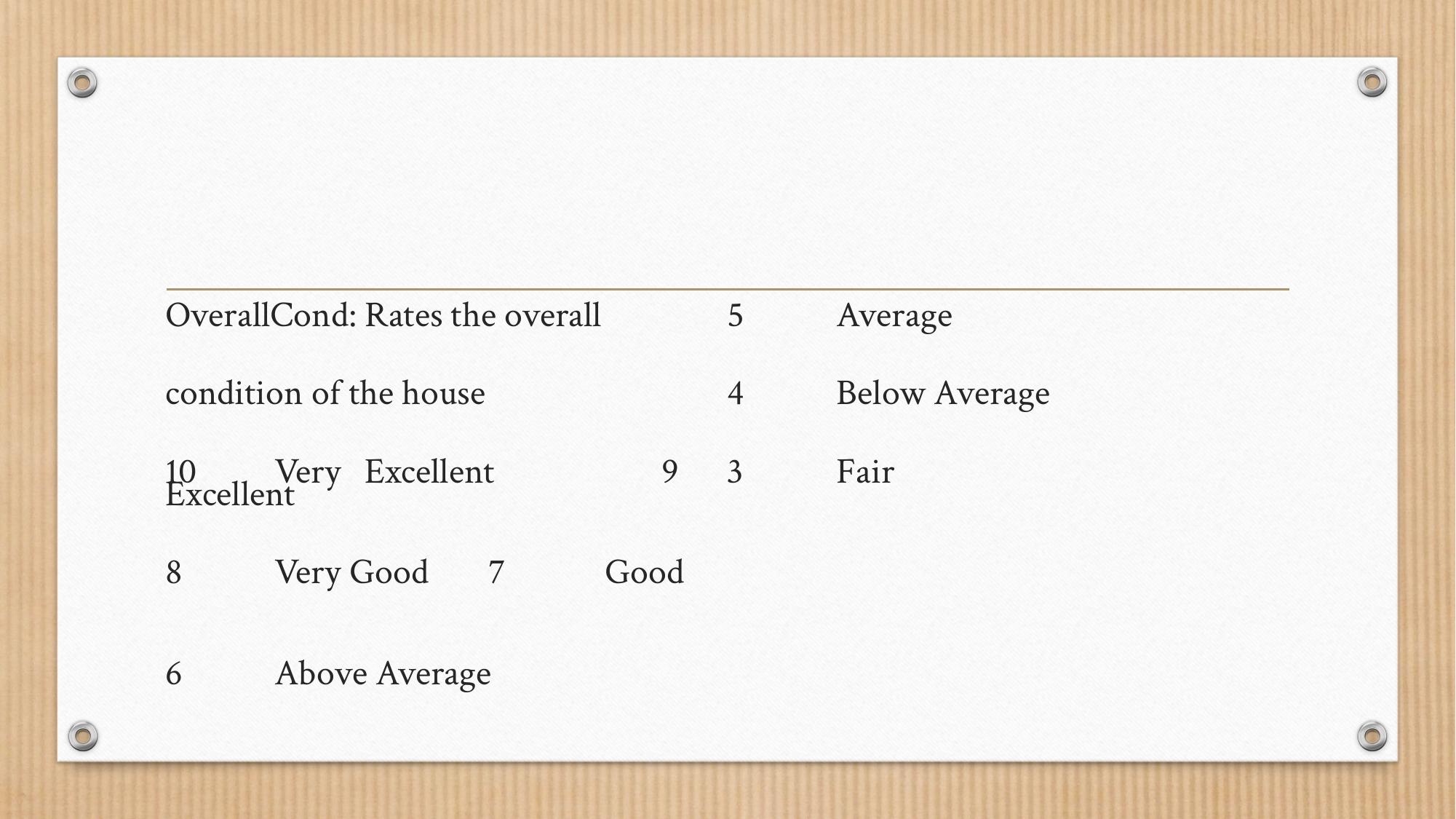

#
OverallCond: Rates the overall

condition of the house

10	Very Excellent       9	Excellent

8	Very Good       7	Good

6	Above Average
5	Average

4	Below Average

3	Fair
2	Poor       1	Very Poor